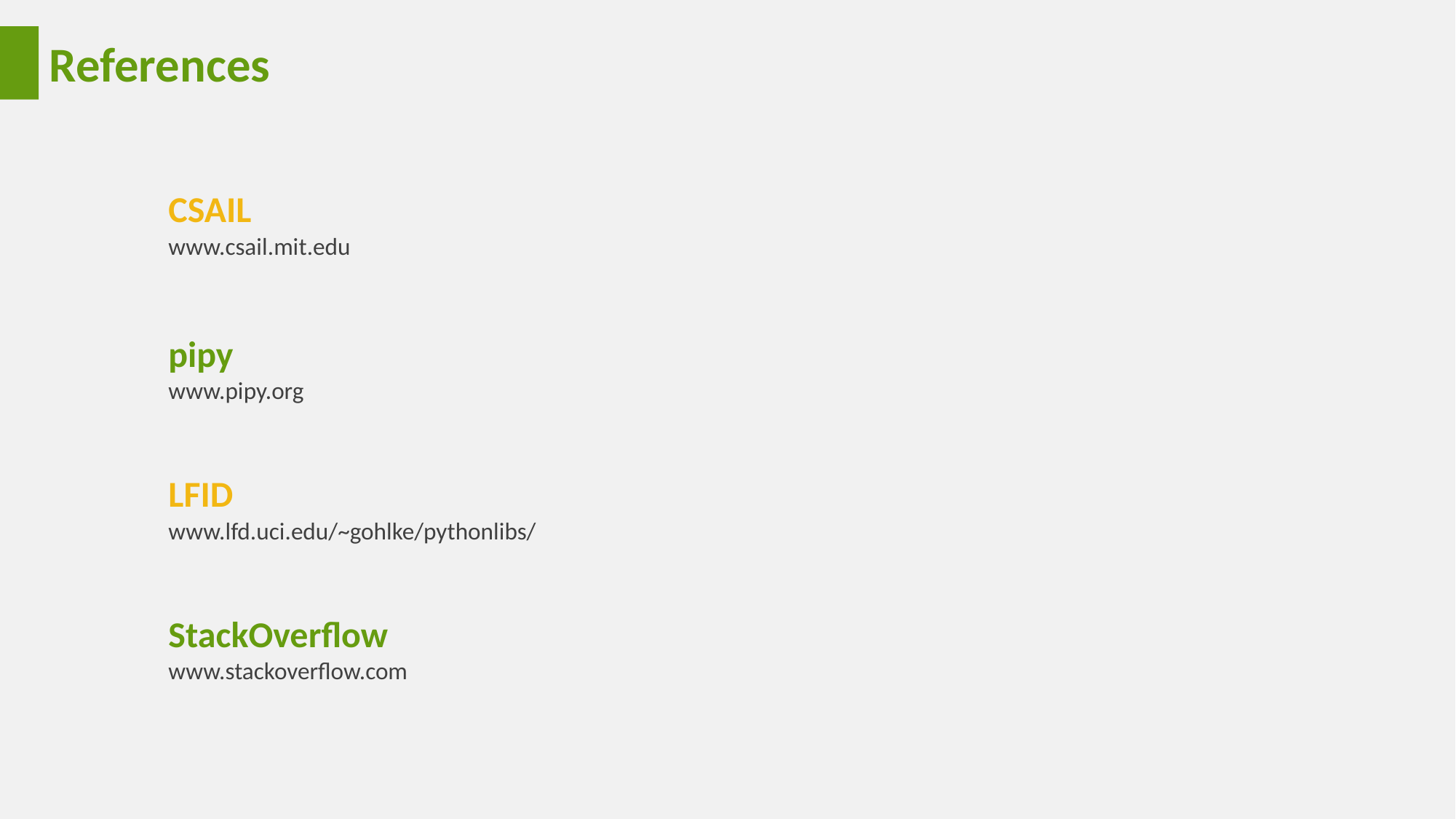

References
CSAIL
www.csail.mit.edu
pipy
www.pipy.org
LFID
www.lfd.uci.edu/~gohlke/pythonlibs/
StackOverflow
www.stackoverflow.com